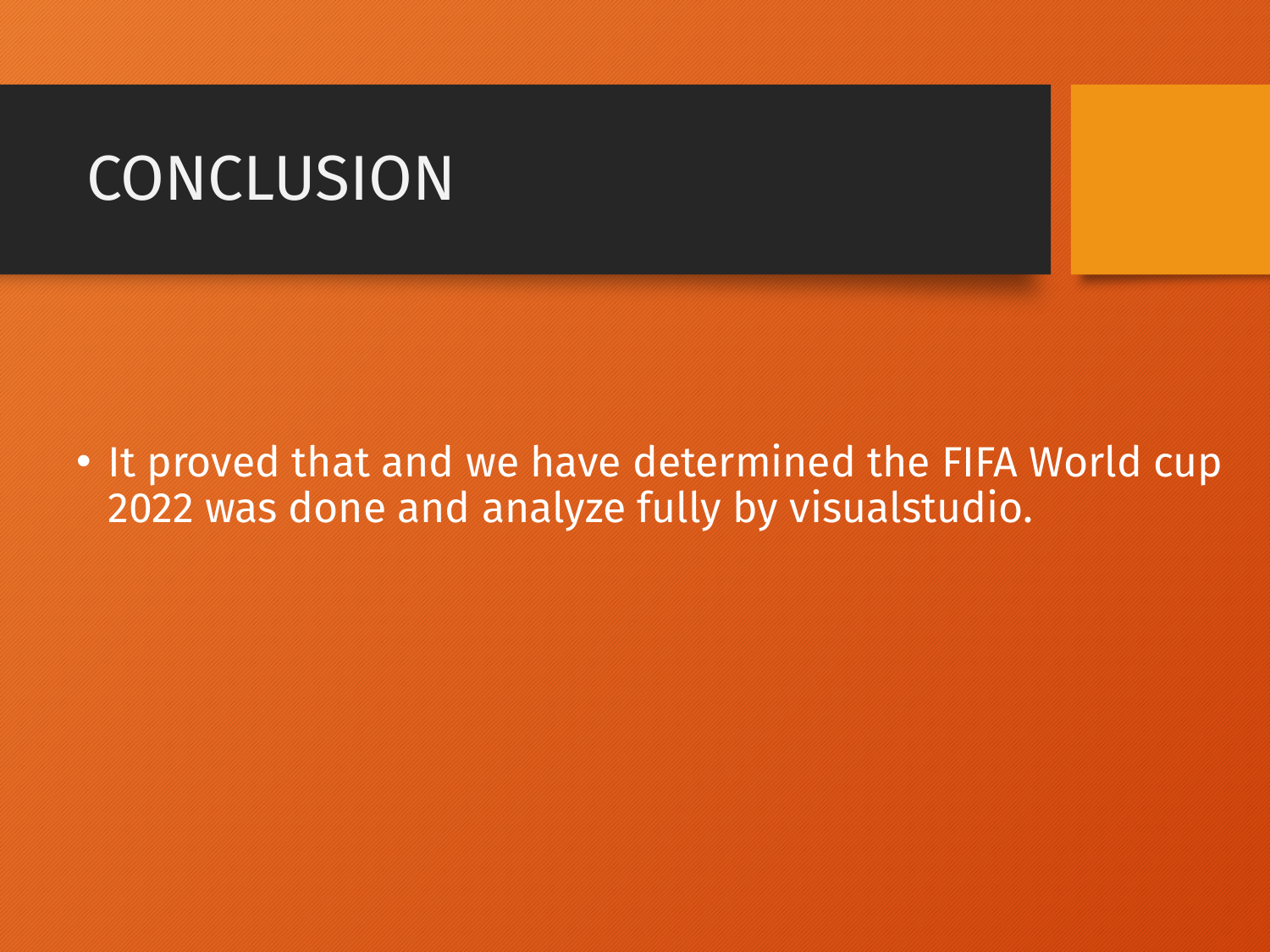

# CONCLUSION
It proved that and we have determined the FIFA World cup 2022 was done and analyze fully by visualstudio.